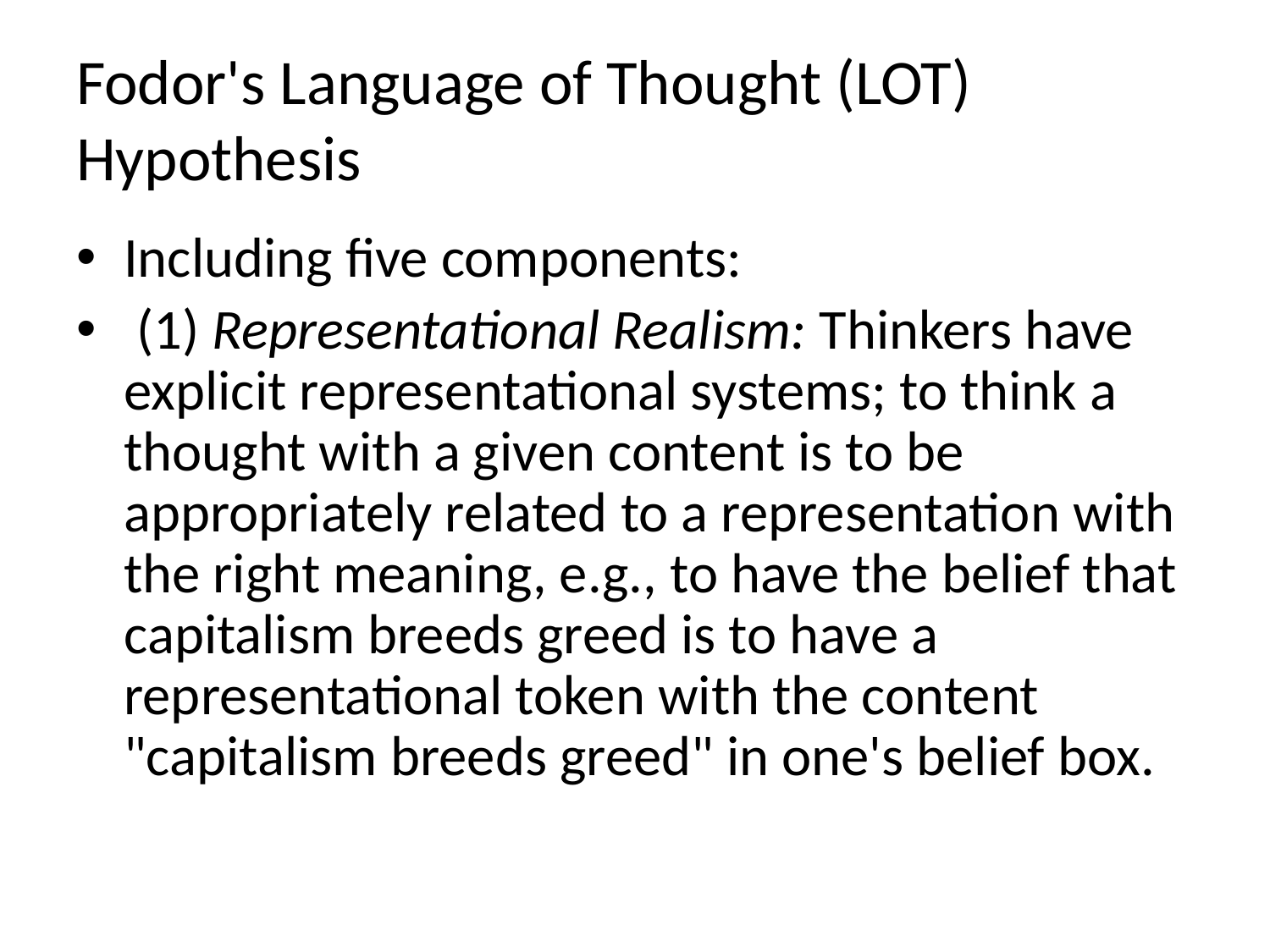

# Fodor's Language of Thought (LOT) Hypothesis
Including five components:
 (1) Representational Realism: Thinkers have explicit representational systems; to think a thought with a given content is to be appropriately related to a representation with the right meaning, e.g., to have the belief that capitalism breeds greed is to have a representational token with the content "capitalism breeds greed" in one's belief box.